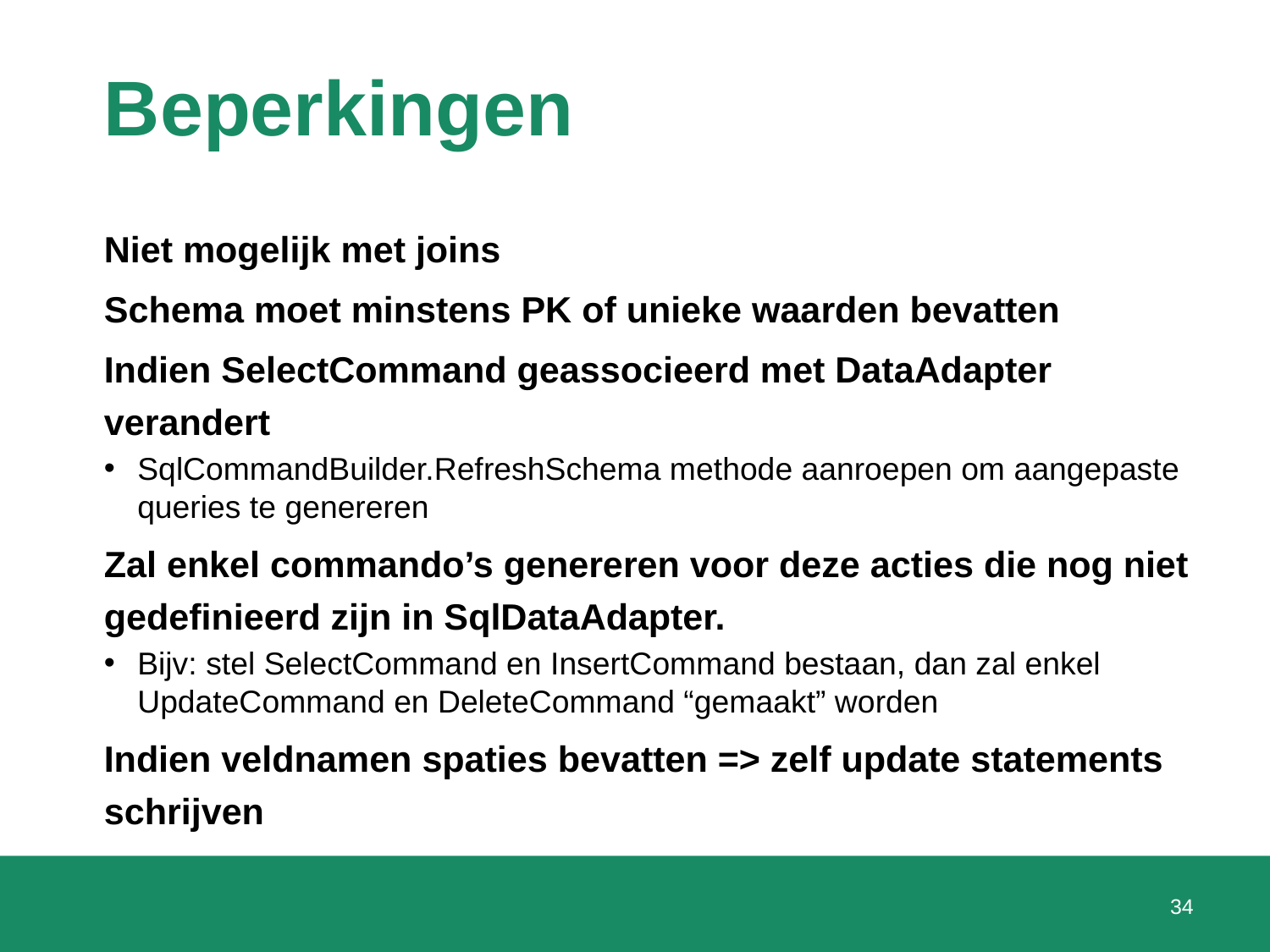

# Beperkingen
Niet mogelijk met joins
Schema moet minstens PK of unieke waarden bevatten
Indien SelectCommand geassocieerd met DataAdapter verandert
SqlCommandBuilder.RefreshSchema methode aanroepen om aangepaste queries te genereren
Zal enkel commando’s genereren voor deze acties die nog niet gedefinieerd zijn in SqlDataAdapter.
Bijv: stel SelectCommand en InsertCommand bestaan, dan zal enkel UpdateCommand en DeleteCommand “gemaakt” worden
Indien veldnamen spaties bevatten => zelf update statements schrijven
34